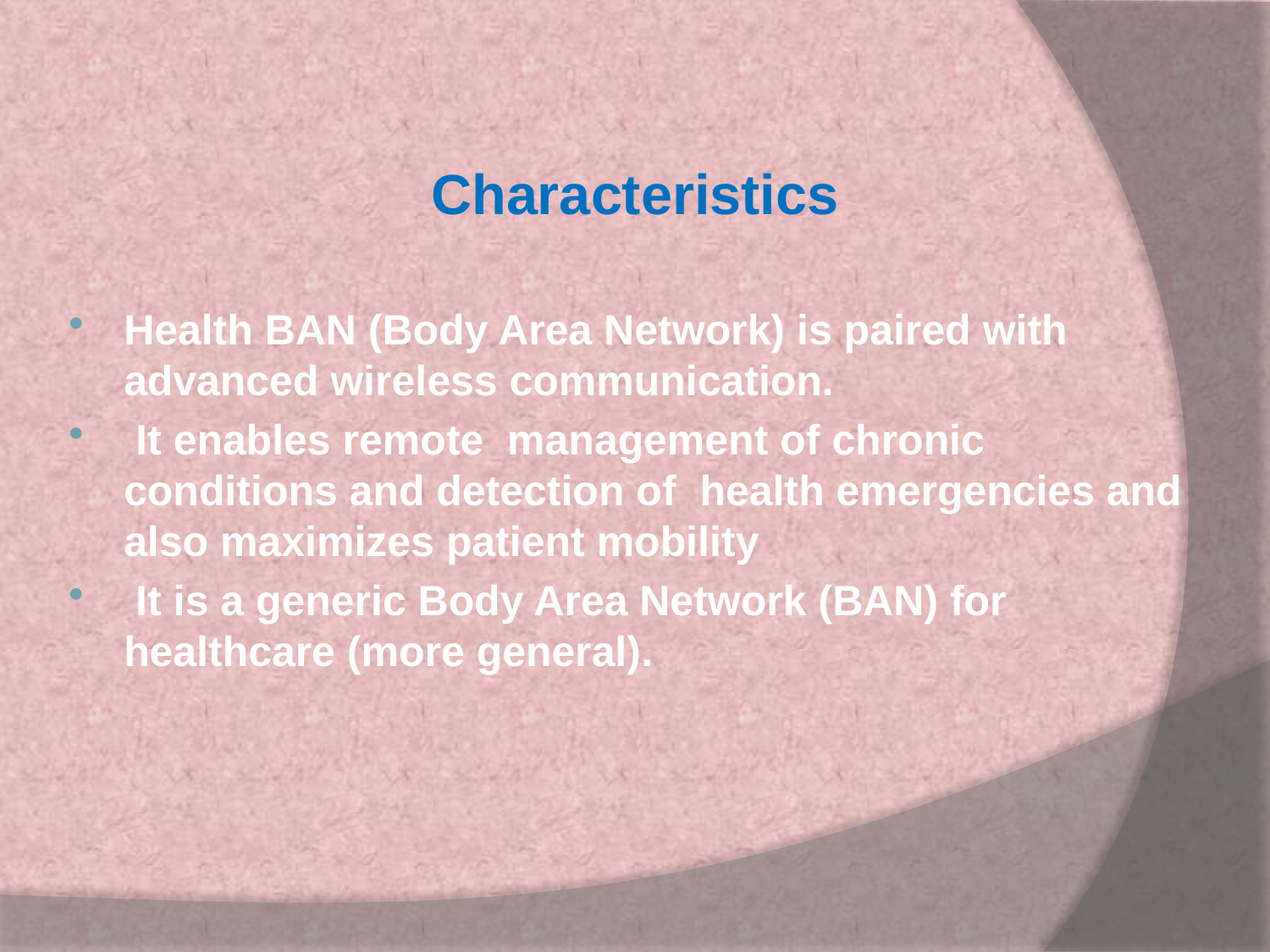

# Characteristics
Health BAN (Body Area Network) is paired with advanced wireless communication.
 It enables remote  management of chronic conditions and detection of  health emergencies and also maximizes patient mobility
 It is a generic Body Area Network (BAN) for healthcare (more general).